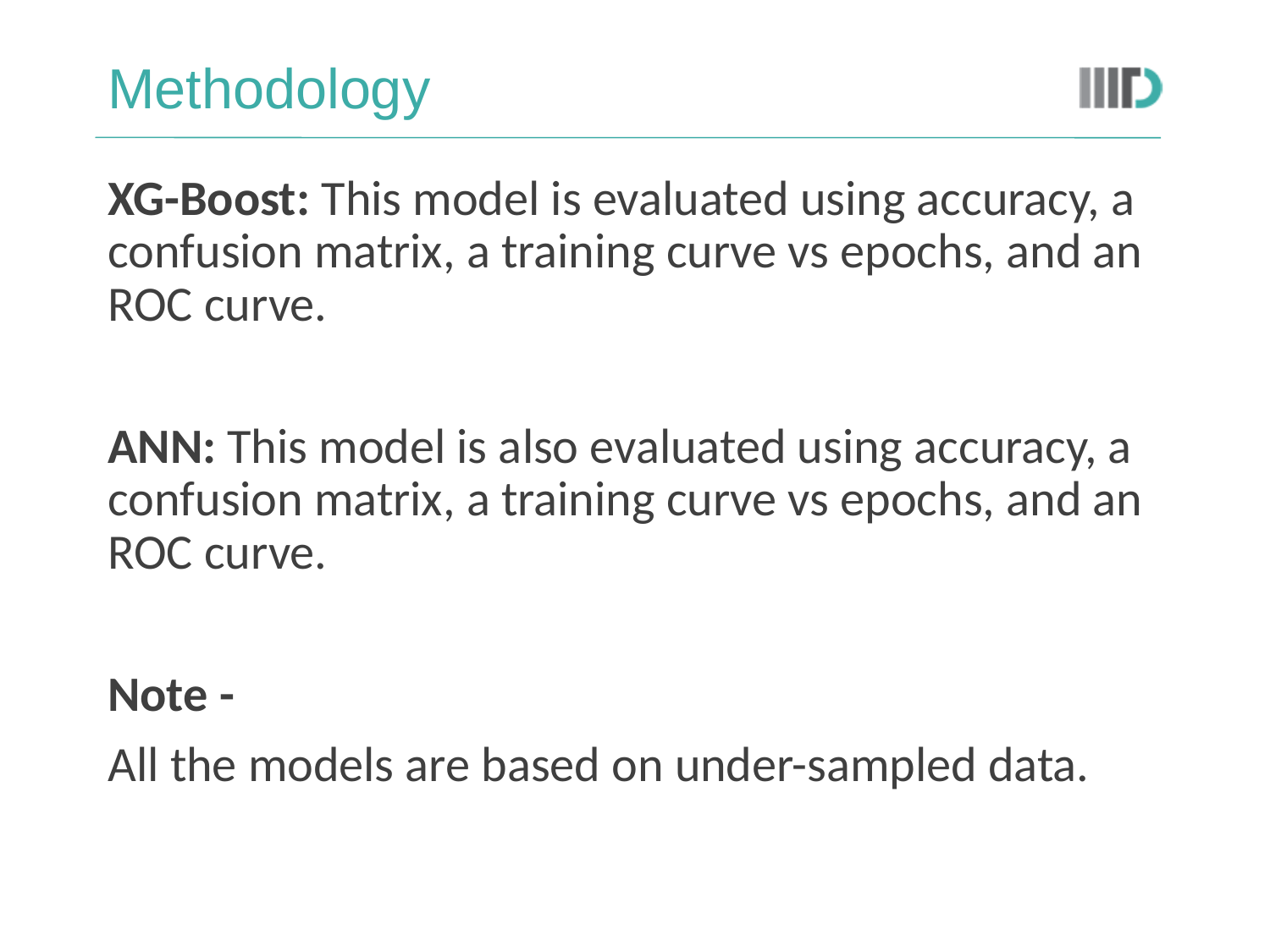

# Methodology
XG-Boost: This model is evaluated using accuracy, a confusion matrix, a training curve vs epochs, and an ROC curve.

ANN: This model is also evaluated using accuracy, a confusion matrix, a training curve vs epochs, and an ROC curve.

Note -
All the models are based on under-sampled data.